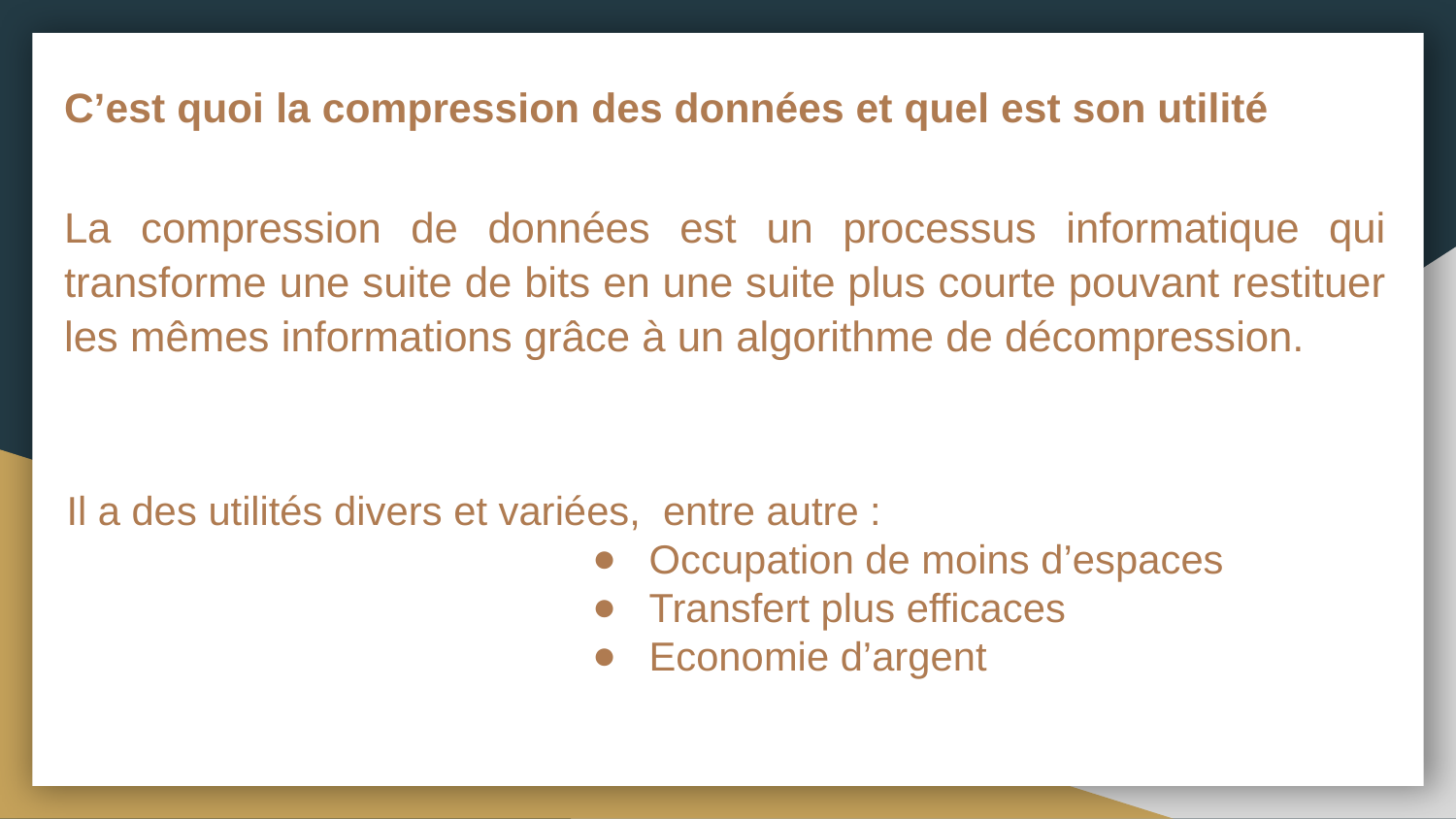

# C’est quoi la compression des données et quel est son utilité
La compression de données est un processus informatique qui transforme une suite de bits en une suite plus courte pouvant restituer les mêmes informations grâce à un algorithme de décompression.
Il a des utilités divers et variées,  entre autre :
Occupation de moins d’espaces
Transfert plus efficaces
Economie d’argent